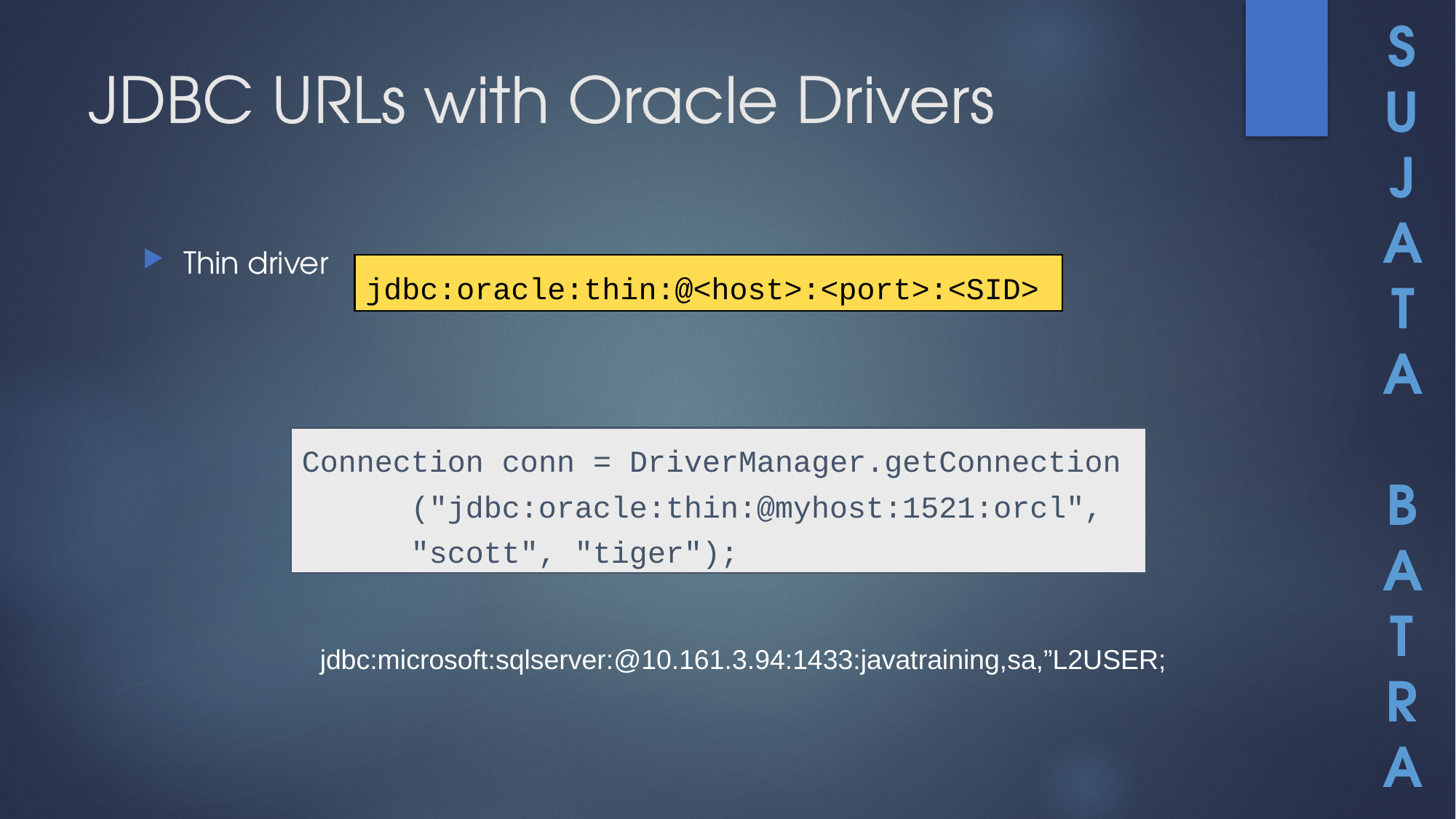

# JDBC URLs with Oracle Drivers
Thin driver

jdbc:oracle:thin:@<host>:<port>:<SID>
Connection conn = DriverManager.getConnection
	("jdbc:oracle:thin:@myhost:1521:orcl",
	"scott", "tiger");
jdbc:microsoft:sqlserver:@10.161.3.94:1433:javatraining,sa,”L2USER;